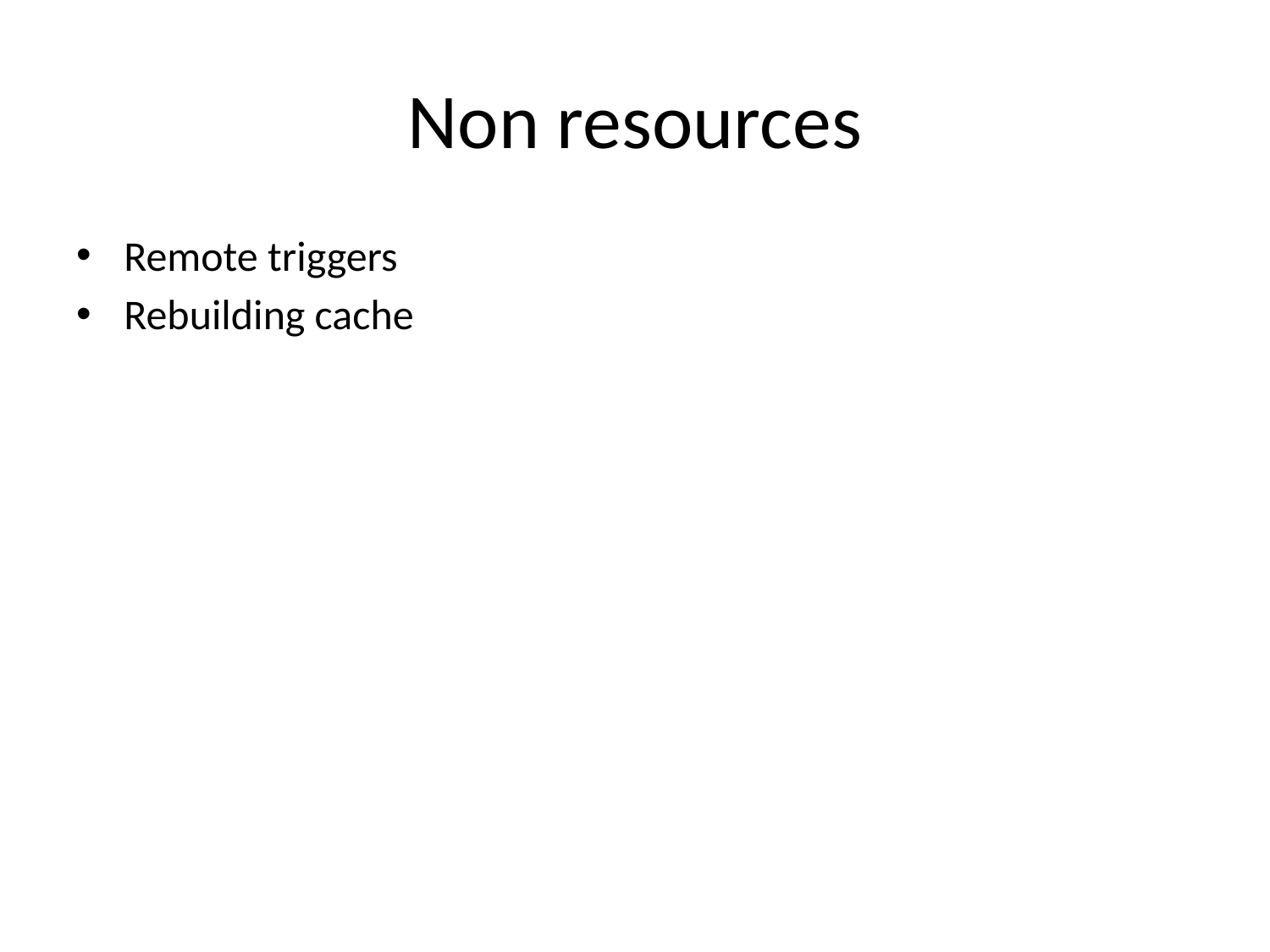

# Non resources
Remote triggers
Rebuilding cache